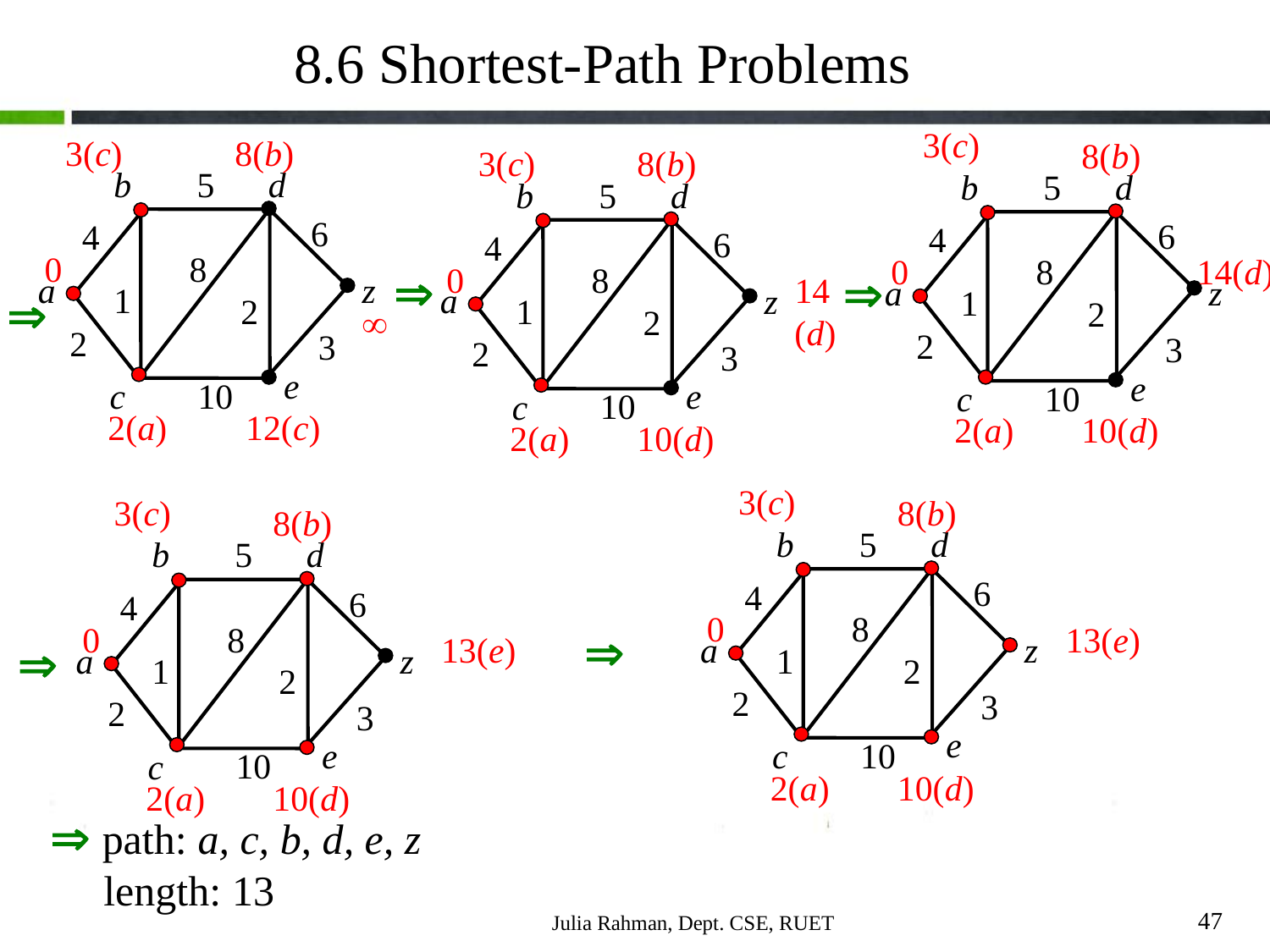

8.6 Shortest-Path Problems

3(c)
8(b)
b
5
d

6

4

0
8
       14(d)
a
z
1

2

2
3
e

10
c

2(a)
10(d)
3(c)
8(b)
b
5
d

6

4

0
8
a
z
1

2

∞

2
3
e

10
c

2(a)
12(c)
3(c)
8(b)
b
5
d

6

4

0
8
       14
       (d)
a
z
1

2

2
3
e

10
c

2(a)
10(d)
⇒
⇒
⇒
3(c)
8(b)
b
5
d

6

4

0
8
       13(e)
a
z
1

2

2
3
e

10
c

2(a)
10(d)
3(c)
8(b)
b
5
d

6

4

0
8
       13(e)
a
z
1

2

2
3
e

10
c

2(a)
10(d)
⇒
⇒
⇒ path: a, c, b, d, e, z
     length: 13
47
Julia Rahman, Dept. CSE, RUET